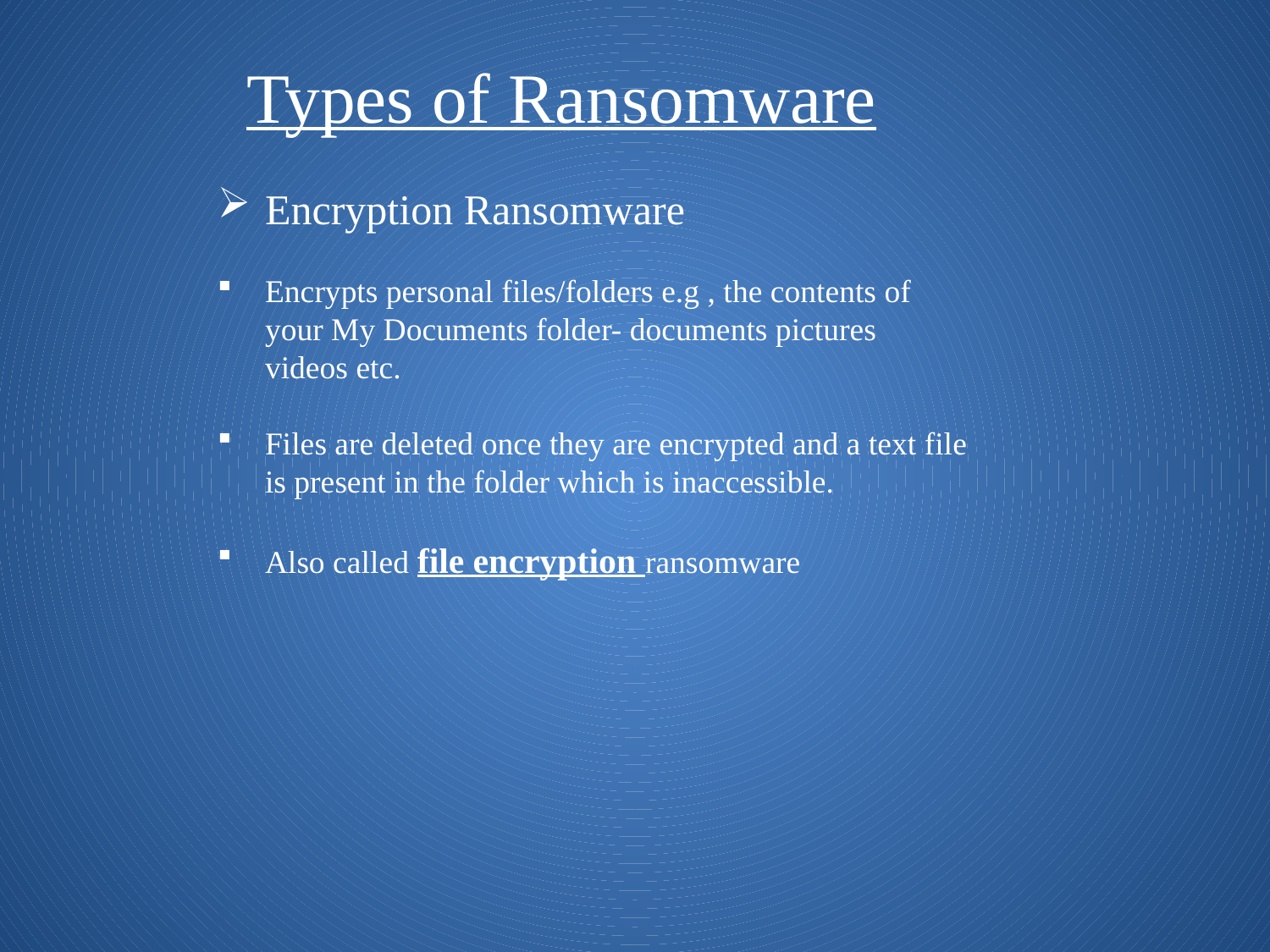

Types of Ransomware
Encryption Ransomware

Encrypts personal files/folders e.g , the contents of your My Documents folder- documents pictures  videos etc.

Files are deleted once they are encrypted and a text file is present in the folder which is inaccessible.

Also called file encryption ransomware